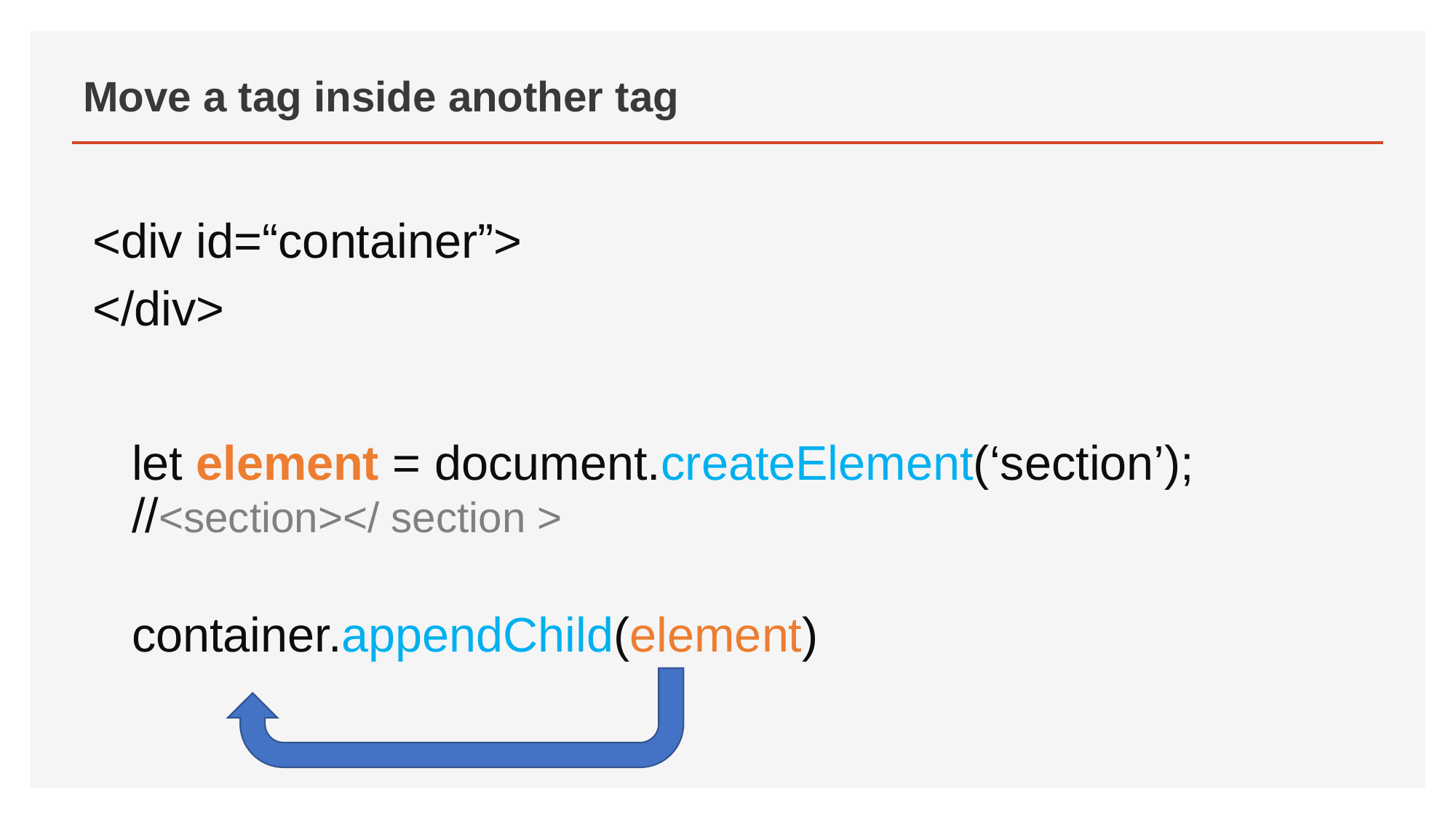

# Move a tag inside another tag
<div id=“container”>
</div>

let element = document.createElement(‘section’);
//<section></ section >
container.appendChild(element)